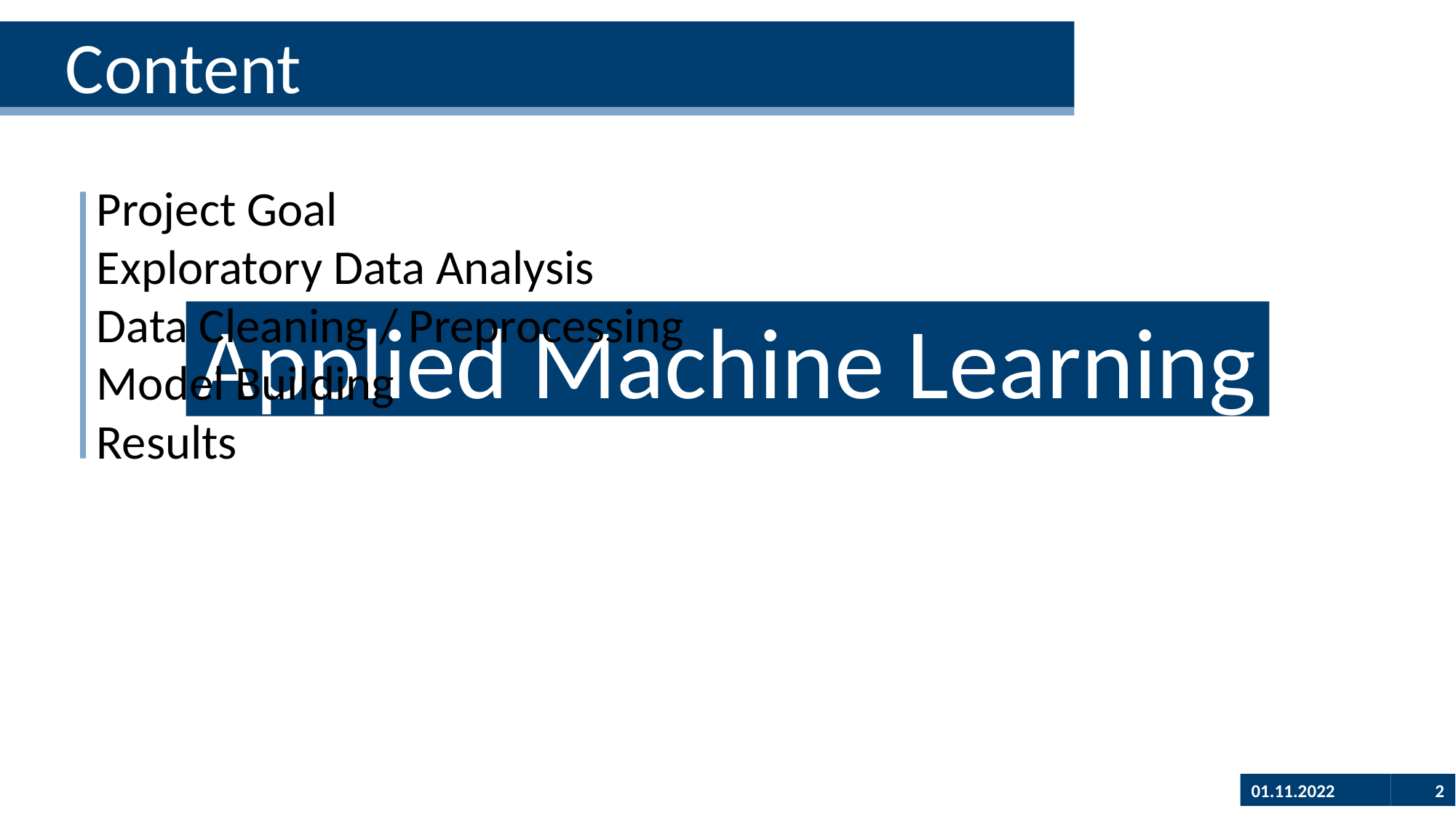

Content

Project Goal
Exploratory Data Analysis
Data Cleaning / Preprocessing
Model Building
Results

Applied Machine Learning

01.11.2022
2